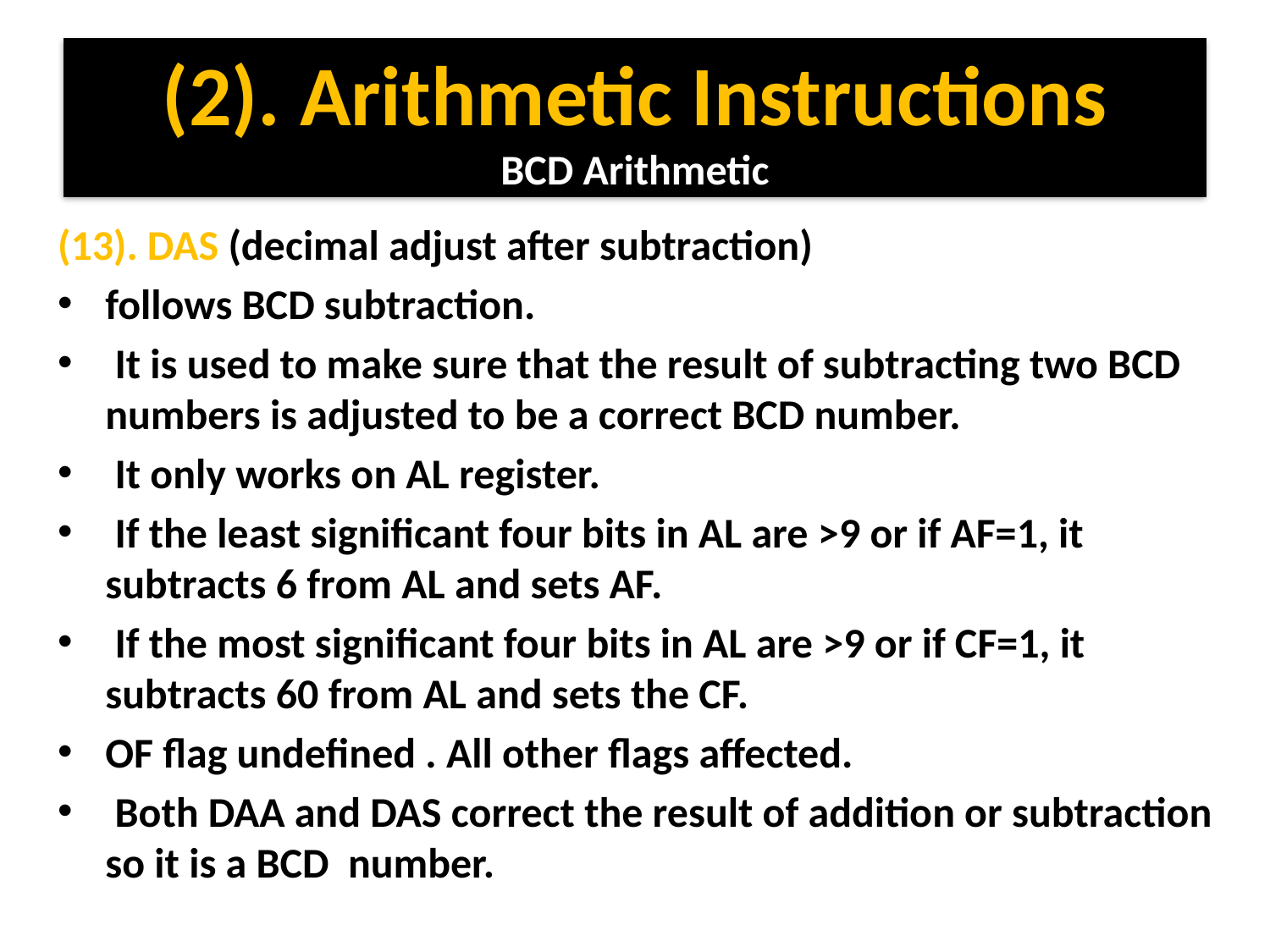

# (2). Arithmetic Instructions BCD Arithmetic
(13). DAS (decimal adjust after subtraction)
follows BCD subtraction.
 It is used to make sure that the result of subtracting two BCD numbers is adjusted to be a correct BCD number.
 It only works on AL register.
 If the least significant four bits in AL are >9 or if AF=1, it subtracts 6 from AL and sets AF.
 If the most significant four bits in AL are >9 or if CF=1, it subtracts 60 from AL and sets the CF.
OF flag undefined . All other flags affected.
 Both DAA and DAS correct the result of addition or subtraction so it is a BCD  number.